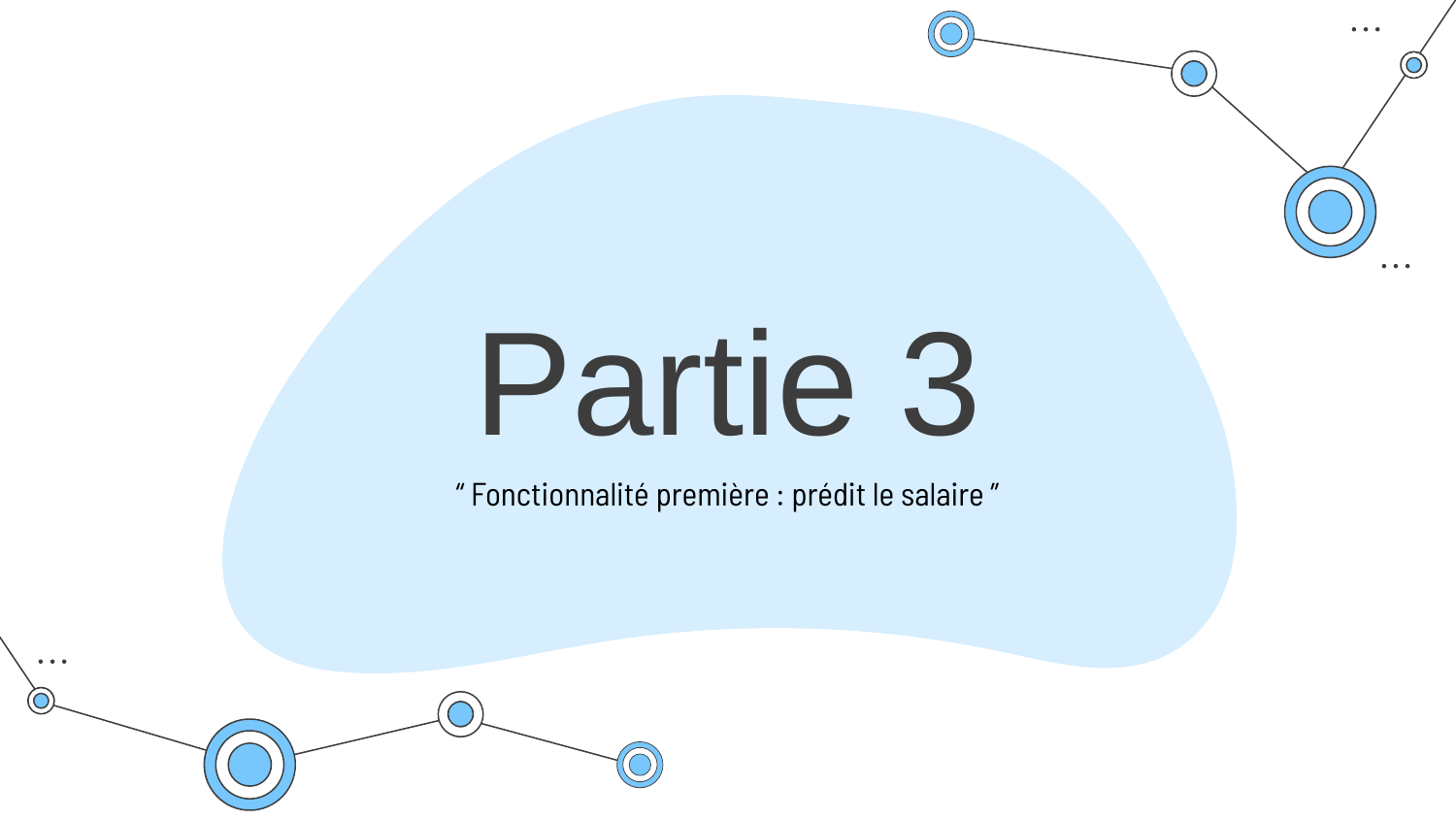

# Partie 3
“ Fonctionnalité première : prédit le salaire ”